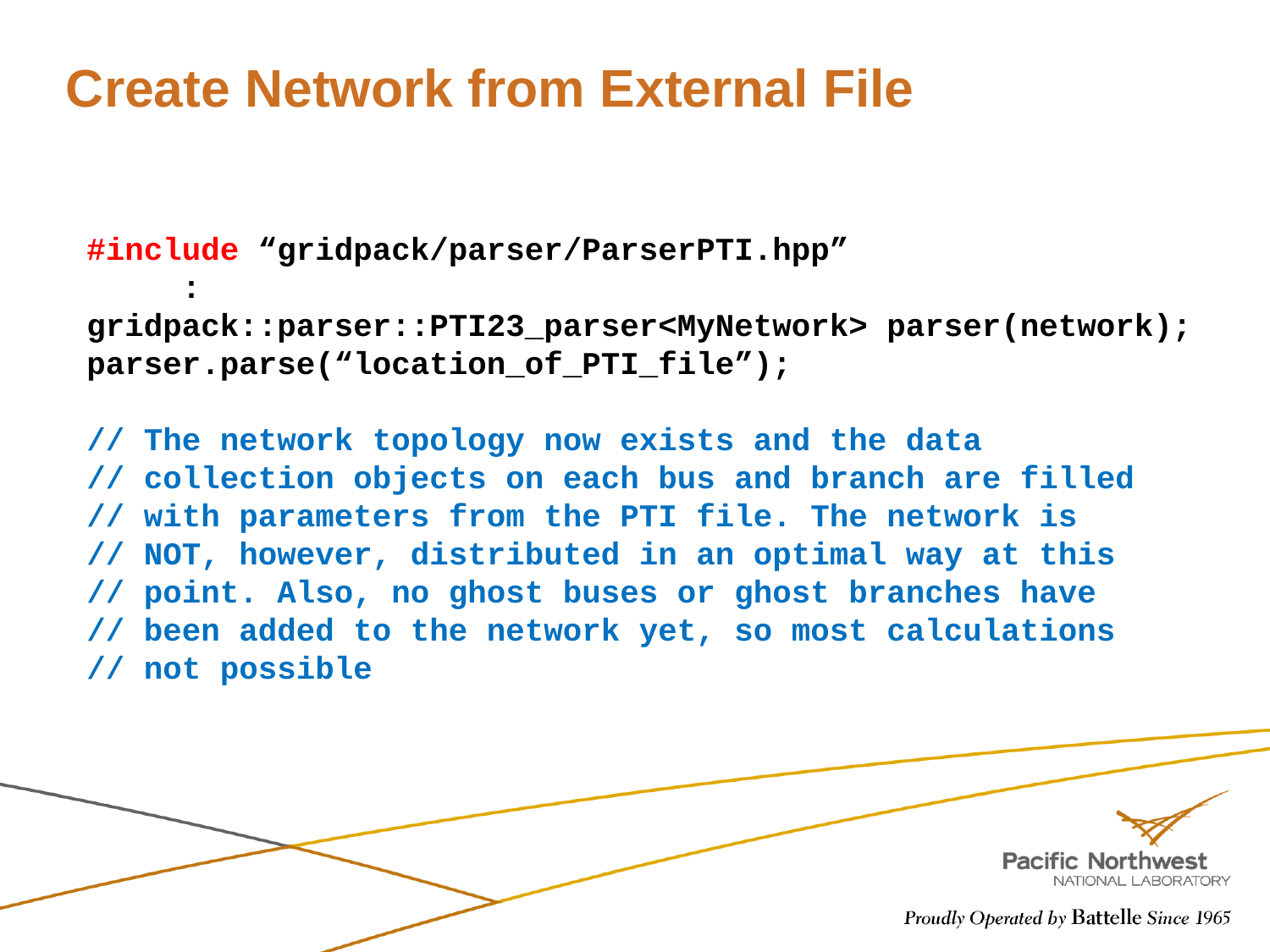

# Create Network from External File
#include “gridpack/parser/ParserPTI.hpp”
     :
gridpack::parser::PTI23_parser<MyNetwork> parser(network);
parser.parse(“location_of_PTI_file”);

// The network topology now exists and the data
// collection objects on each bus and branch are filled
// with parameters from the PTI file. The network is
// NOT, however, distributed in an optimal way at this
// point. Also, no ghost buses or ghost branches have
// been added to the network yet, so most calculations
// not possible